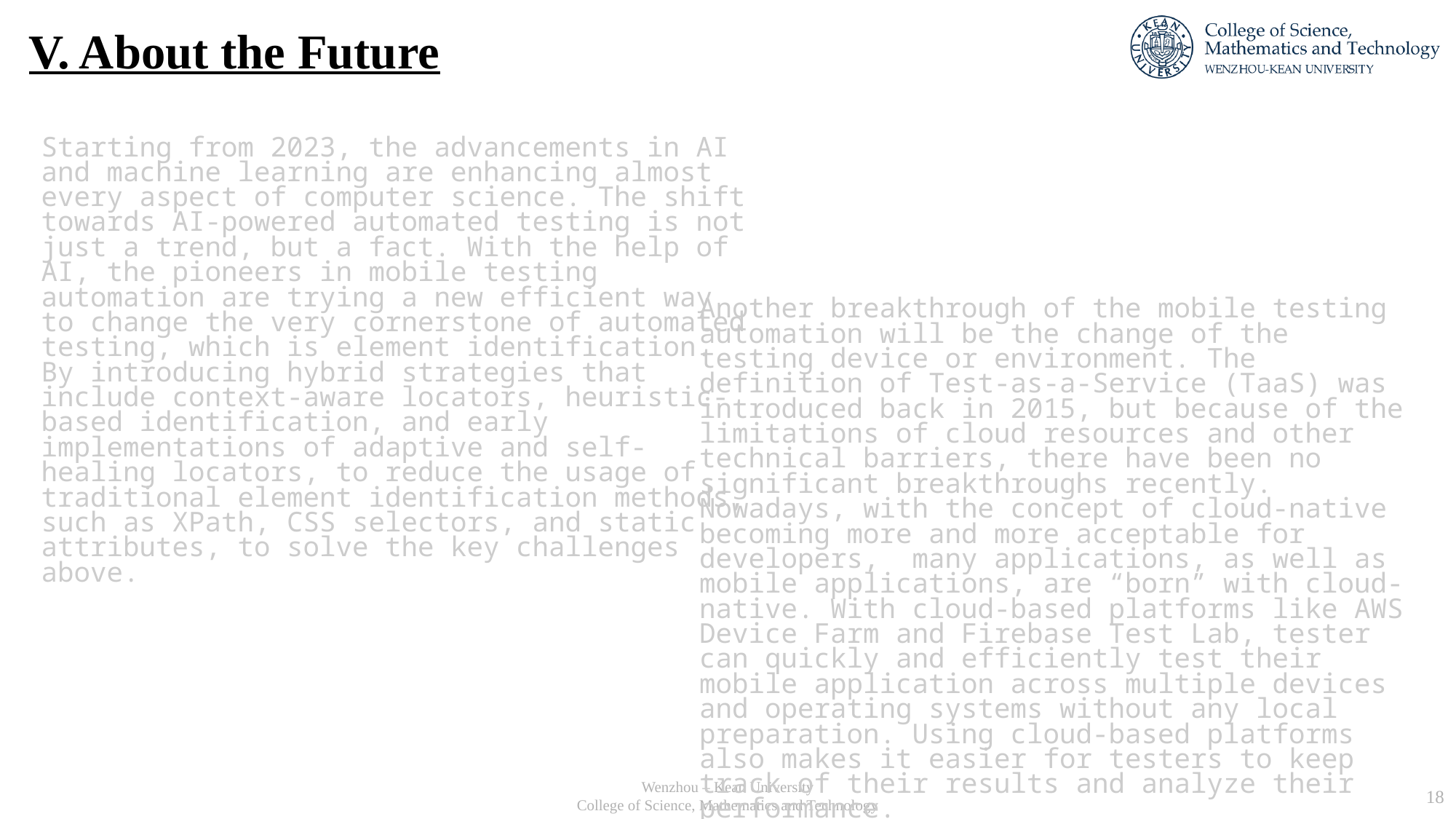

# V. About the Future
Starting from 2023, the advancements in AI and machine learning are enhancing almost every aspect of computer science. The shift towards AI-powered automated testing is not just a trend, but a fact. With the help of AI, the pioneers in mobile testing automation are trying a new efficient way to change the very cornerstone of automated testing, which is element identification. By introducing hybrid strategies that include context-aware locators, heuristic-based identification, and early implementations of adaptive and self-healing locators, to reduce the usage of traditional element identification methods, such as XPath, CSS selectors, and static attributes, to solve the key challenges above.
Another breakthrough of the mobile testing automation will be the change of the testing device or environment. The definition of Test-as-a-Service (TaaS) was introduced back in 2015, but because of the limitations of cloud resources and other technical barriers, there have been no significant breakthroughs recently. Nowadays, with the concept of cloud-native becoming more and more acceptable for developers,  many applications, as well as mobile applications, are “born” with cloud-native. With cloud-based platforms like AWS Device Farm and Firebase Test Lab, tester can quickly and efficiently test their mobile application across multiple devices and operating systems without any local preparation. Using cloud-based platforms also makes it easier for testers to keep track of their results and analyze their performance.
Wenzhou – Kean University
College of Science, Mathematics and Technology
18